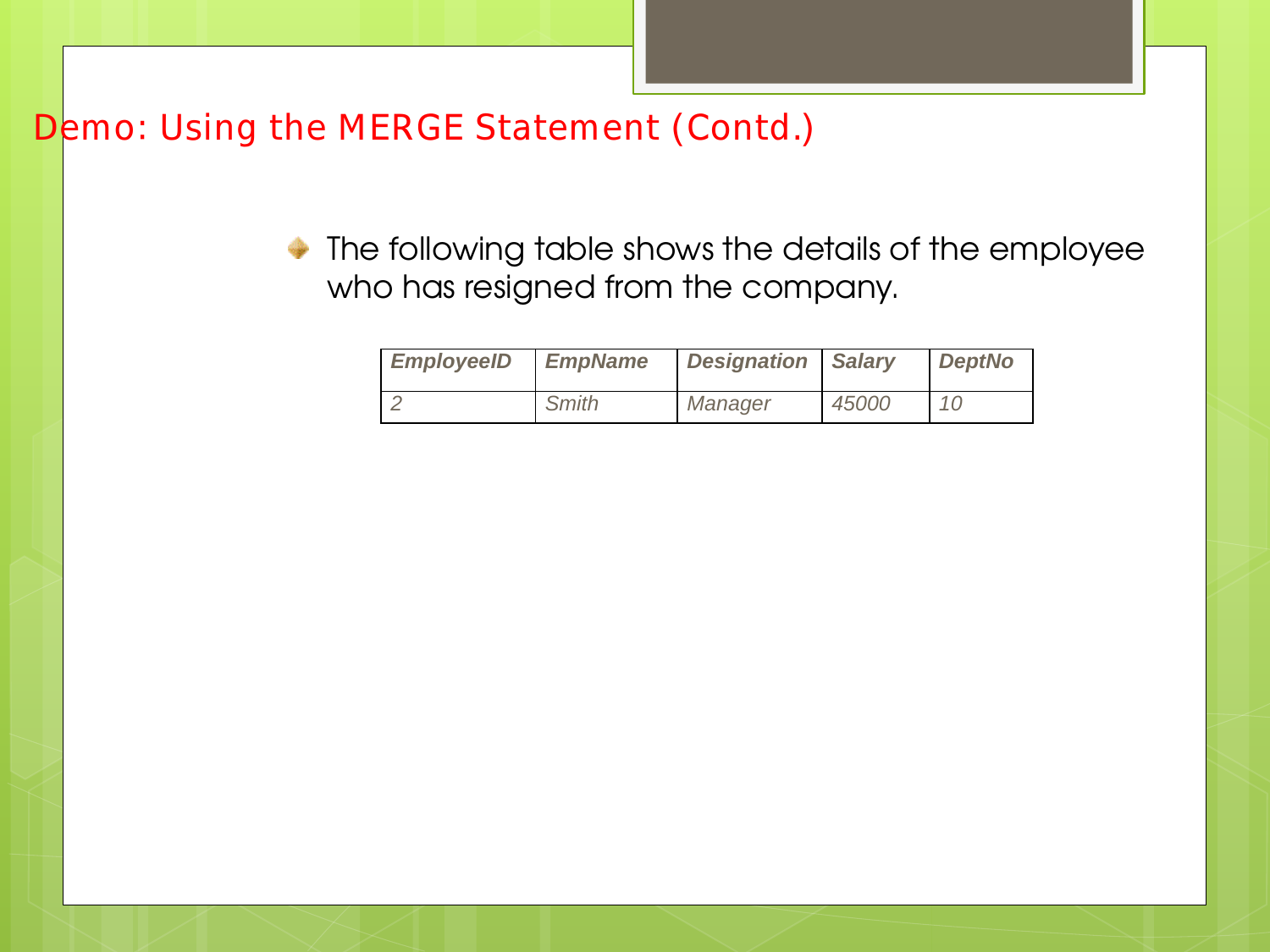

Demo: Using the MERGE Statement (Contd.)
The following table shows the details of the employee who has resigned from the company.
| EmployeeID | EmpName | Designation | Salary | DeptNo |
| --- | --- | --- | --- | --- |
| 2 | Smith | Manager | 45000 | 10 |